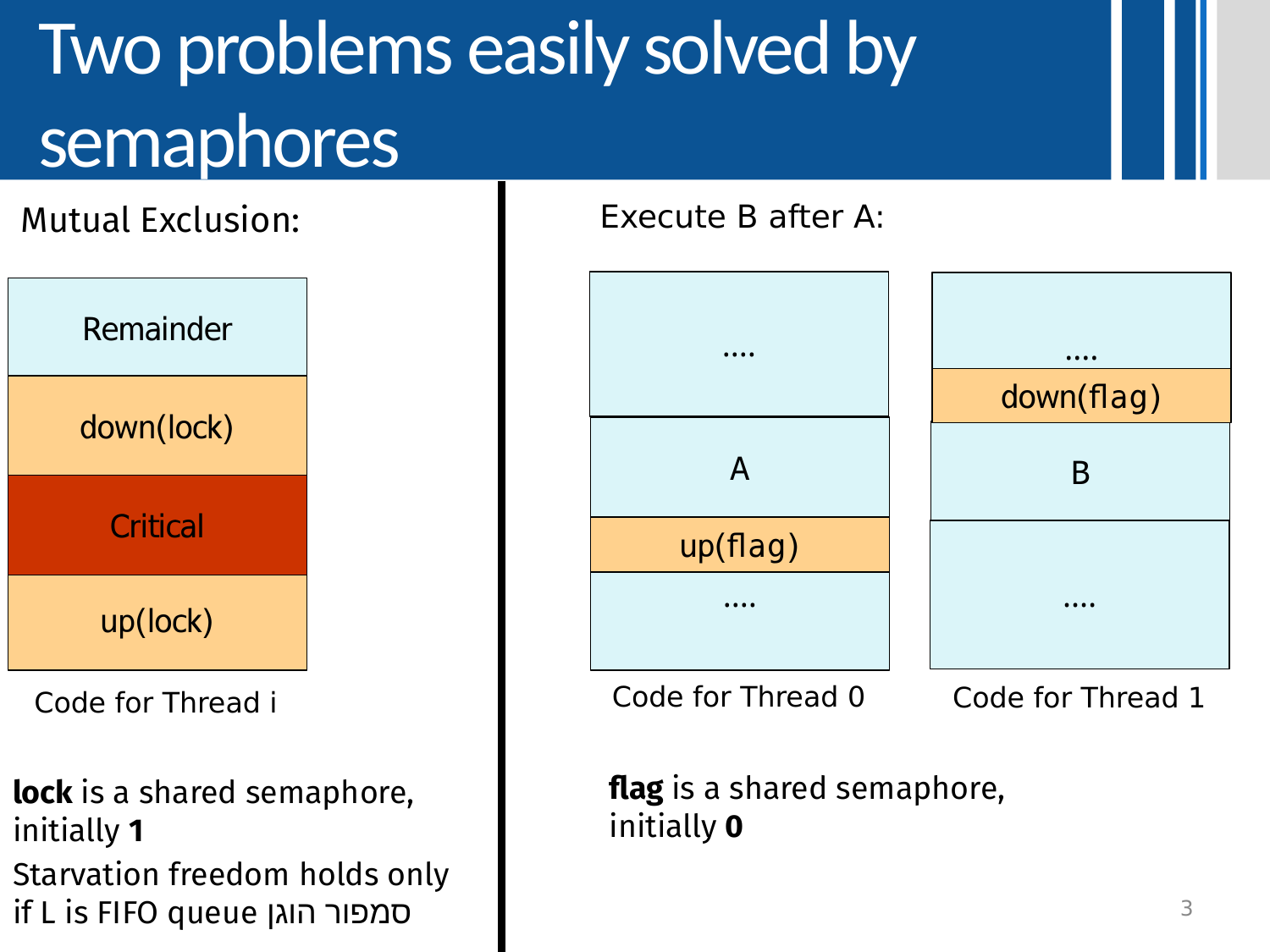

# Two problems easily solved by semaphores
Execute B after A:
….
….
down(flag)
A
B
up(flag)
….
….
Code for Thread 0
Code for Thread 1
flag is a shared semaphore, initially 0
Mutual Exclusion:
Remainder
down(lock)
Critical
up(lock)
Code for Thread i
lock is a shared semaphore, initially 1
Starvation freedom holds only if L is FIFO queue סמפור הוגן

3